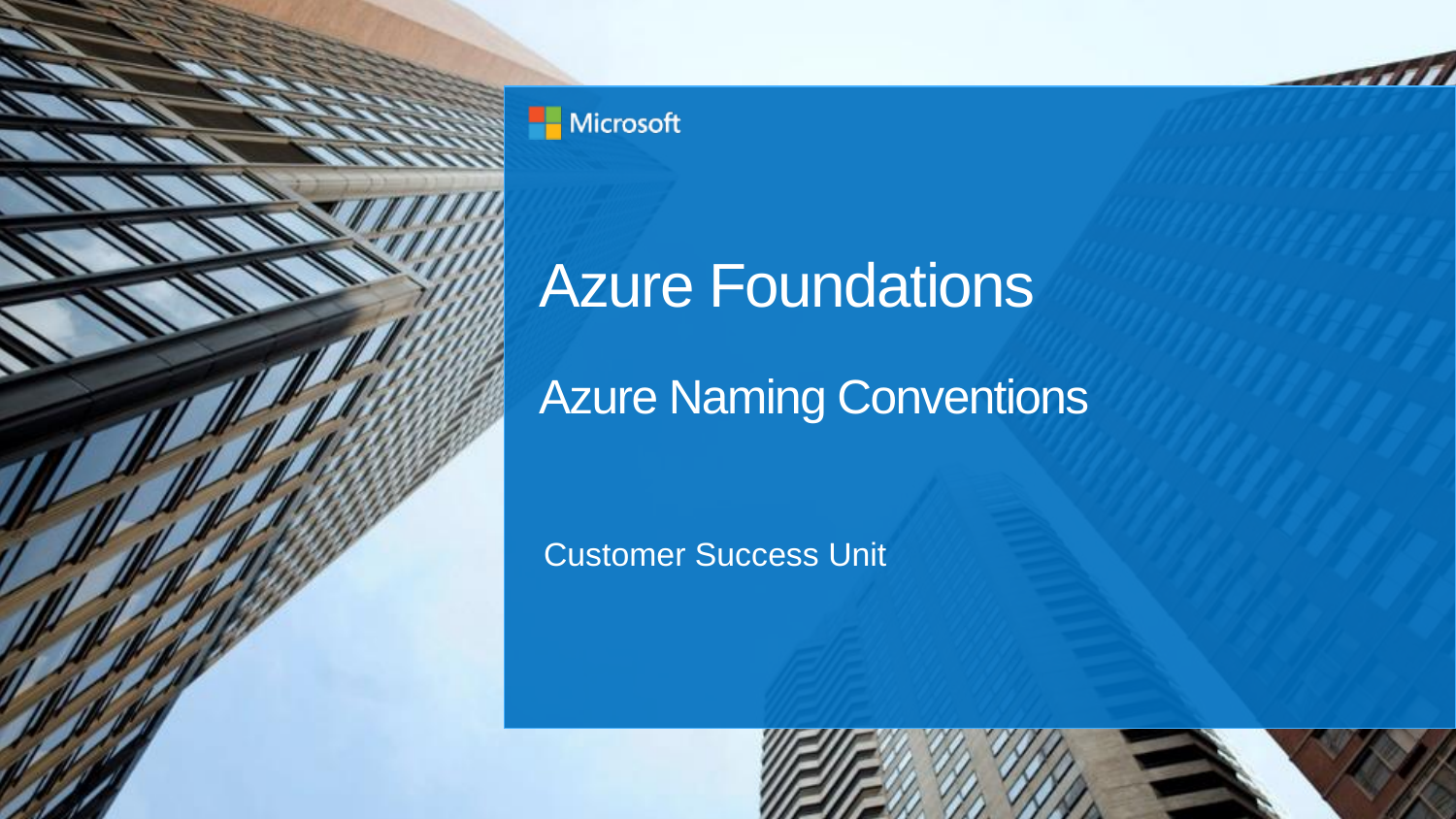

# Azure Foundations Azure Naming Conventions
Customer Success Unit